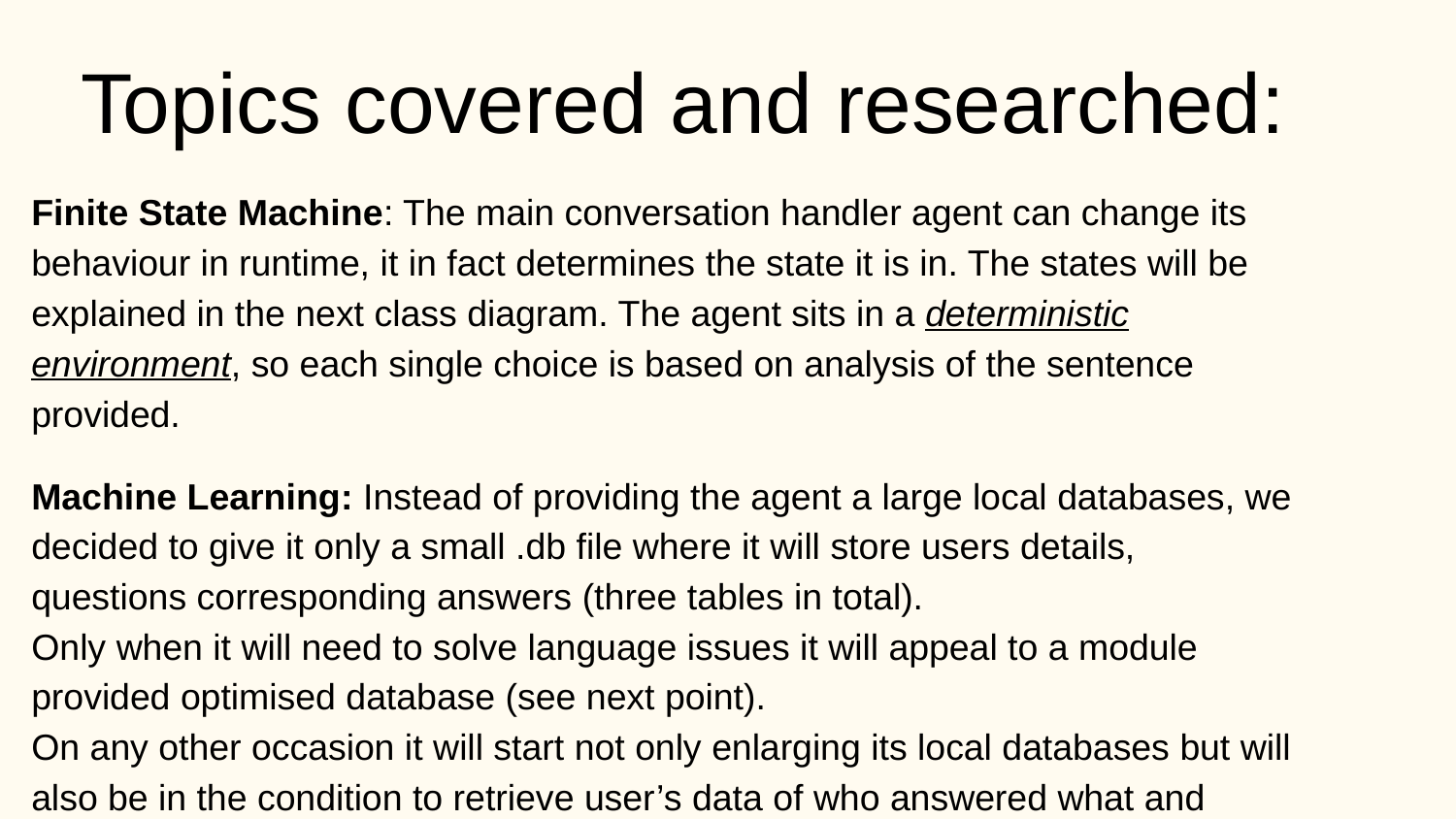

# Topics covered and researched:
Finite State Machine: The main conversation handler agent can change its behaviour in runtime, it in fact determines the state it is in. The states will be explained in the next class diagram. The agent sits in a deterministic environment, so each single choice is based on analysis of the sentence provided.
Machine Learning: Instead of providing the agent a large local databases, we decided to give it only a small .db file where it will store users details, questions corresponding answers (three tables in total).
Only when it will need to solve language issues it will appeal to a module provided optimised database (see next point).
On any other occasion it will start not only enlarging its local databases but will also be in the condition to retrieve user’s data of who answered what and returning statistics.